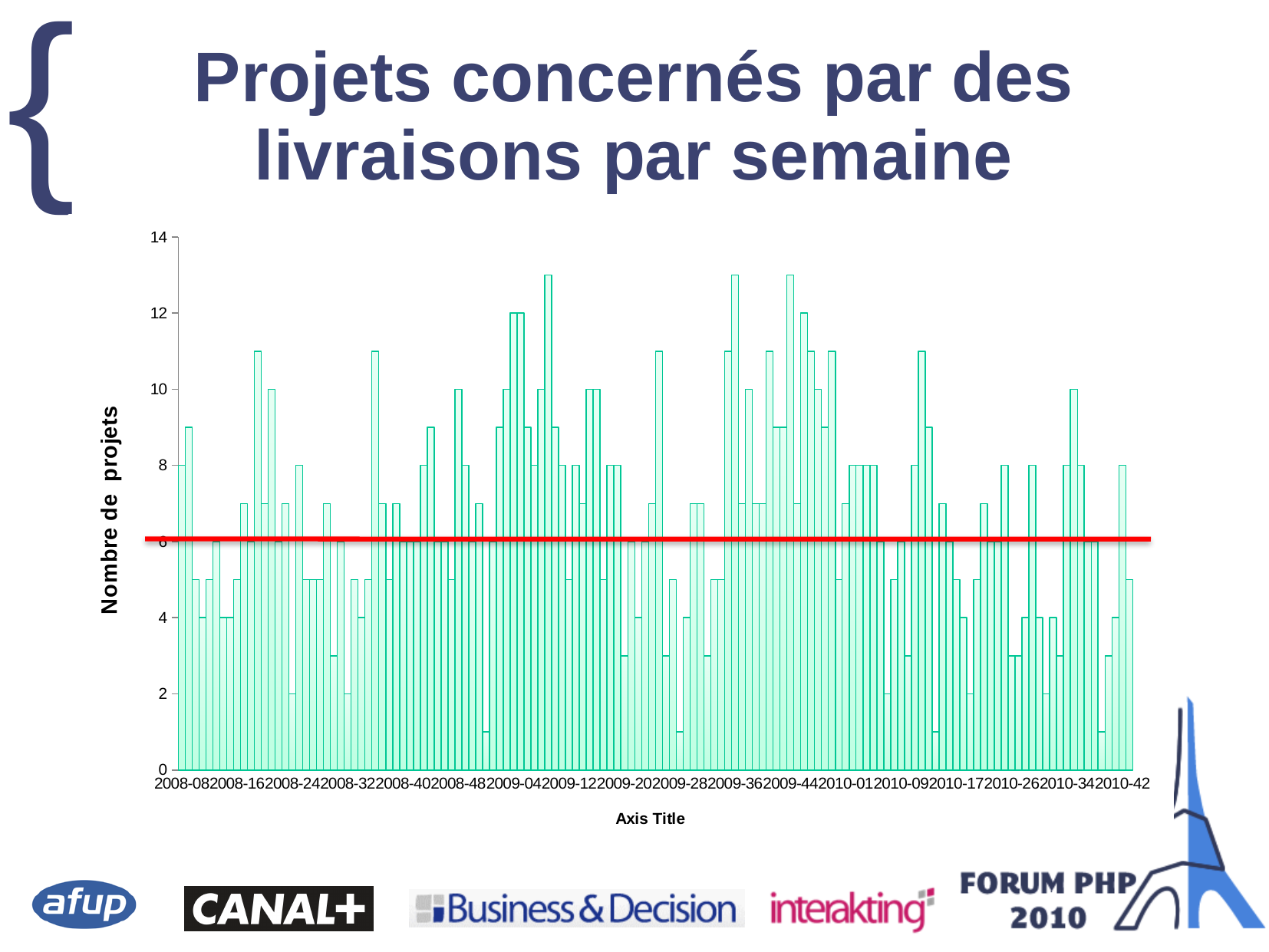

# Projets concernés par des livraisons par semaine

### Chart

| Category | Nombre |
|---|---|
| 2008-08 | 8.0 |
| 2008-09 | 9.0 |
| 2008-10 | 5.0 |
| 2008-11 | 4.0 |
| 2008-12 | 5.0 |
| 2008-13 | 6.0 |
| 2008-14 | 4.0 |
| 2008-15 | 4.0 |
| 2008-16 | 5.0 |
| 2008-17 | 7.0 |
| 2008-18 | 6.0 |
| 2008-19 | 11.0 |
| 2008-20 | 7.0 |
| 2008-21 | 10.0 |
| 2008-22 | 6.0 |
| 2008-23 | 7.0 |
| 2008-24 | 2.0 |
| 2008-25 | 8.0 |
| 2008-26 | 5.0 |
| 2008-27 | 5.0 |
| 2008-28 | 5.0 |
| 2008-29 | 7.0 |
| 2008-30 | 3.0 |
| 2008-31 | 6.0 |
| 2008-32 | 2.0 |
| 2008-33 | 5.0 |
| 2008-34 | 4.0 |
| 2008-35 | 5.0 |
| 2008-36 | 11.0 |
| 2008-37 | 7.0 |
| 2008-38 | 5.0 |
| 2008-39 | 7.0 |
| 2008-40 | 6.0 |
| 2008-41 | 6.0 |
| 2008-42 | 6.0 |
| 2008-43 | 8.0 |
| 2008-44 | 9.0 |
| 2008-45 | 6.0 |
| 2008-46 | 6.0 |
| 2008-47 | 5.0 |
| 2008-48 | 10.0 |
| 2008-49 | 8.0 |
| 2008-50 | 6.0 |
| 2008-51 | 7.0 |
| 2008-52 | 1.0 |
| 2009-01 | 6.0 |
| 2009-02 | 9.0 |
| 2009-03 | 10.0 |
| 2009-04 | 12.0 |
| 2009-05 | 12.0 |
| 2009-06 | 9.0 |
| 2009-07 | 8.0 |
| 2009-08 | 10.0 |
| 2009-09 | 13.0 |
| 2009-10 | 9.0 |
| 2009-11 | 8.0 |
| 2009-12 | 5.0 |
| 2009-13 | 8.0 |
| 2009-14 | 7.0 |
| 2009-15 | 10.0 |
| 2009-16 | 10.0 |
| 2009-17 | 5.0 |
| 2009-18 | 8.0 |
| 2009-19 | 8.0 |
| 2009-20 | 3.0 |
| 2009-21 | 6.0 |
| 2009-22 | 4.0 |
| 2009-23 | 6.0 |
| 2009-24 | 7.0 |
| 2009-25 | 11.0 |
| 2009-26 | 3.0 |
| 2009-27 | 5.0 |
| 2009-28 | 1.0 |
| 2009-29 | 4.0 |
| 2009-30 | 7.0 |
| 2009-31 | 7.0 |
| 2009-32 | 3.0 |
| 2009-33 | 5.0 |
| 2009-34 | 5.0 |
| 2009-35 | 11.0 |
| 2009-36 | 13.0 |
| 2009-37 | 7.0 |
| 2009-38 | 10.0 |
| 2009-39 | 7.0 |
| 2009-40 | 7.0 |
| 2009-41 | 11.0 |
| 2009-42 | 9.0 |
| 2009-43 | 9.0 |
| 2009-44 | 13.0 |
| 2009-45 | 7.0 |
| 2009-46 | 12.0 |
| 2009-47 | 11.0 |
| 2009-48 | 10.0 |
| 2009-49 | 9.0 |
| 2009-50 | 11.0 |
| 2009-51 | 5.0 |
| 2010-01 | 7.0 |
| 2010-02 | 8.0 |
| 2010-03 | 8.0 |
| 2010-04 | 8.0 |
| 2010-05 | 8.0 |
| 2010-06 | 6.0 |
| 2010-07 | 2.0 |
| 2010-08 | 5.0 |
| 2010-09 | 6.0 |
| 2010-10 | 3.0 |
| 2010-11 | 8.0 |
| 2010-12 | 11.0 |
| 2010-13 | 9.0 |
| 2010-14 | 1.0 |
| 2010-15 | 7.0 |
| 2010-16 | 6.0 |
| 2010-17 | 5.0 |
| 2010-18 | 4.0 |
| 2010-20 | 2.0 |
| 2010-21 | 5.0 |
| 2010-22 | 7.0 |
| 2010-23 | 6.0 |
| 2010-24 | 6.0 |
| 2010-25 | 8.0 |
| 2010-26 | 3.0 |
| 2010-27 | 3.0 |
| 2010-28 | 4.0 |
| 2010-29 | 8.0 |
| 2010-30 | 4.0 |
| 2010-31 | 2.0 |
| 2010-32 | 4.0 |
| 2010-33 | 3.0 |
| 2010-34 | 8.0 |
| 2010-35 | 10.0 |
| 2010-36 | 8.0 |
| 2010-37 | 6.0 |
| 2010-38 | 6.0 |
| 2010-39 | 1.0 |
| 2010-40 | 3.0 |
| 2010-41 | 4.0 |
| 2010-42 | 8.0 |
| 2010-43 | 5.0 |